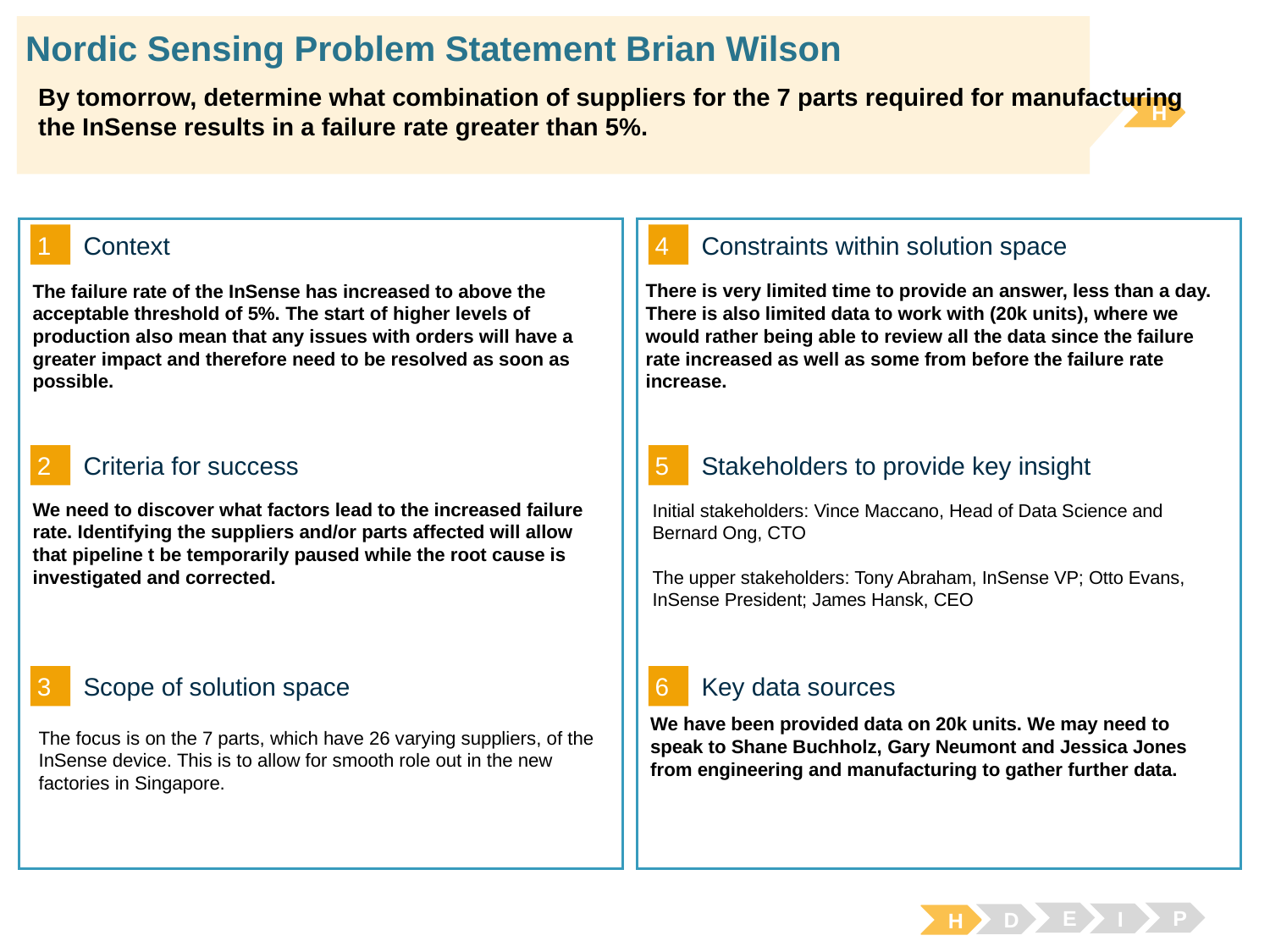

# Nordic Sensing Problem Statement Brian Wilson
By tomorrow, determine what combination of suppliers for the 7 parts required for manufacturing the InSense results in a failure rate greater than 5%.
H

1
4
Context
Constraints within solution space
There is very limited time to provide an answer, less than a day. There is also limited data to work with (20k units), where we would rather being able to review all the data since the failure rate increased as well as some from before the failure rate increase.
The failure rate of the InSense has increased to above the acceptable threshold of 5%. The start of higher levels of production also mean that any issues with orders will have a greater impact and therefore need to be resolved as soon as possible.
2
5
Criteria for success
Stakeholders to provide key insight
We need to discover what factors lead to the increased failure rate. Identifying the suppliers and/or parts affected will allow that pipeline t be temporarily paused while the root cause is investigated and corrected.
Initial stakeholders: Vince Maccano, Head of Data Science and Bernard Ong, CTO

The upper stakeholders: Tony Abraham, InSense VP; Otto Evans, InSense President; James Hansk, CEO
3
6
Key data sources
Scope of solution space
We have been provided data on 20k units. We may need to speak to Shane Buchholz, Gary Neumont and Jessica Jones from engineering and manufacturing to gather further data.
The focus is on the 7 parts, which have 26 varying suppliers, of the InSense device. This is to allow for smooth role out in the new factories in Singapore.
E
P
I
D
H